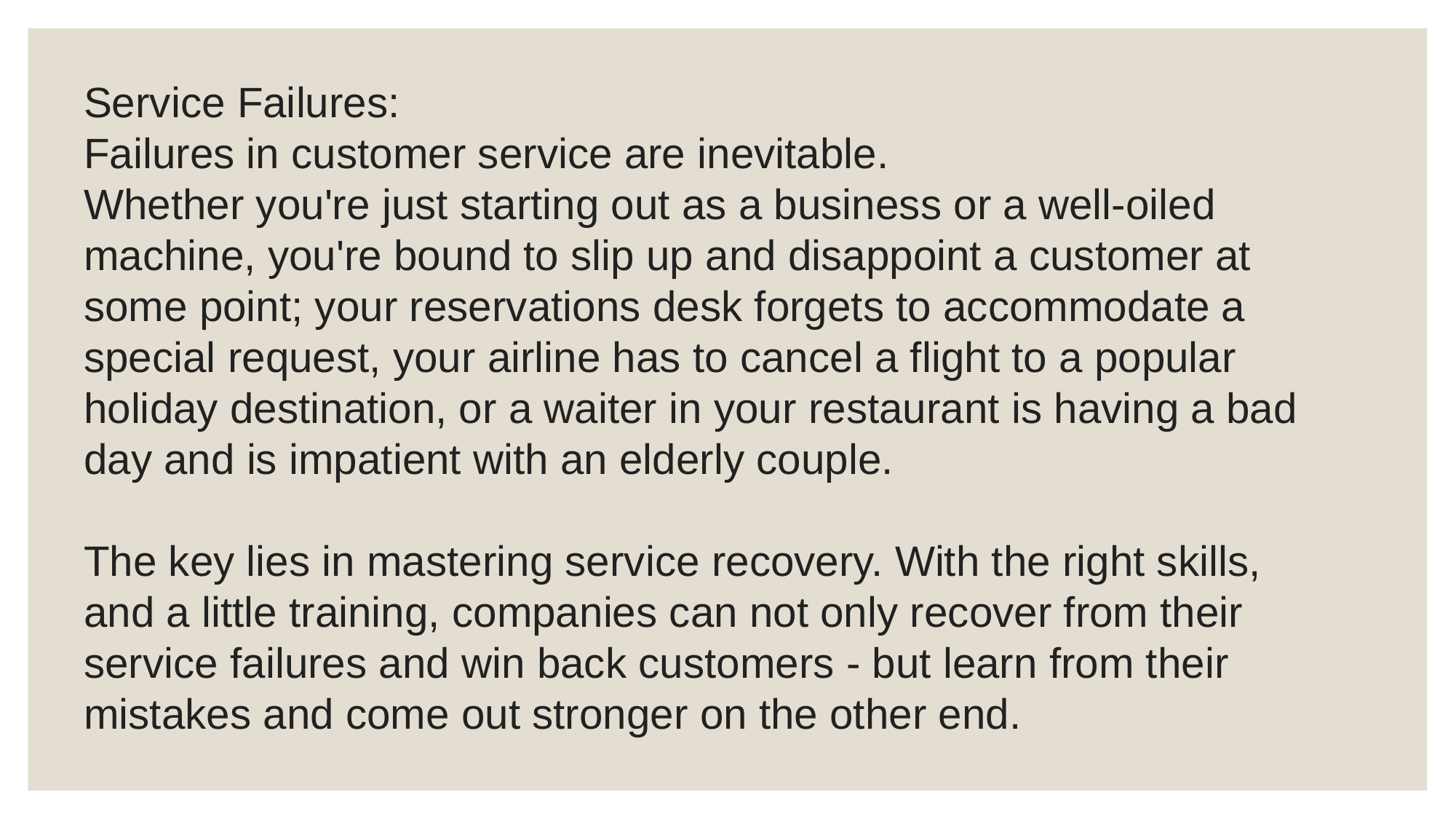

Service Failures:
Failures in customer service are inevitable.
Whether you're just starting out as a business or a well-oiled machine, you're bound to slip up and disappoint a customer at some point; your reservations desk forgets to accommodate a special request, your airline has to cancel a flight to a popular holiday destination, or a waiter in your restaurant is having a bad day and is impatient with an elderly couple.

The key lies in mastering service recovery. With the right skills, and a little training, companies can not only recover from their service failures and win back customers - but learn from their mistakes and come out stronger on the other end.